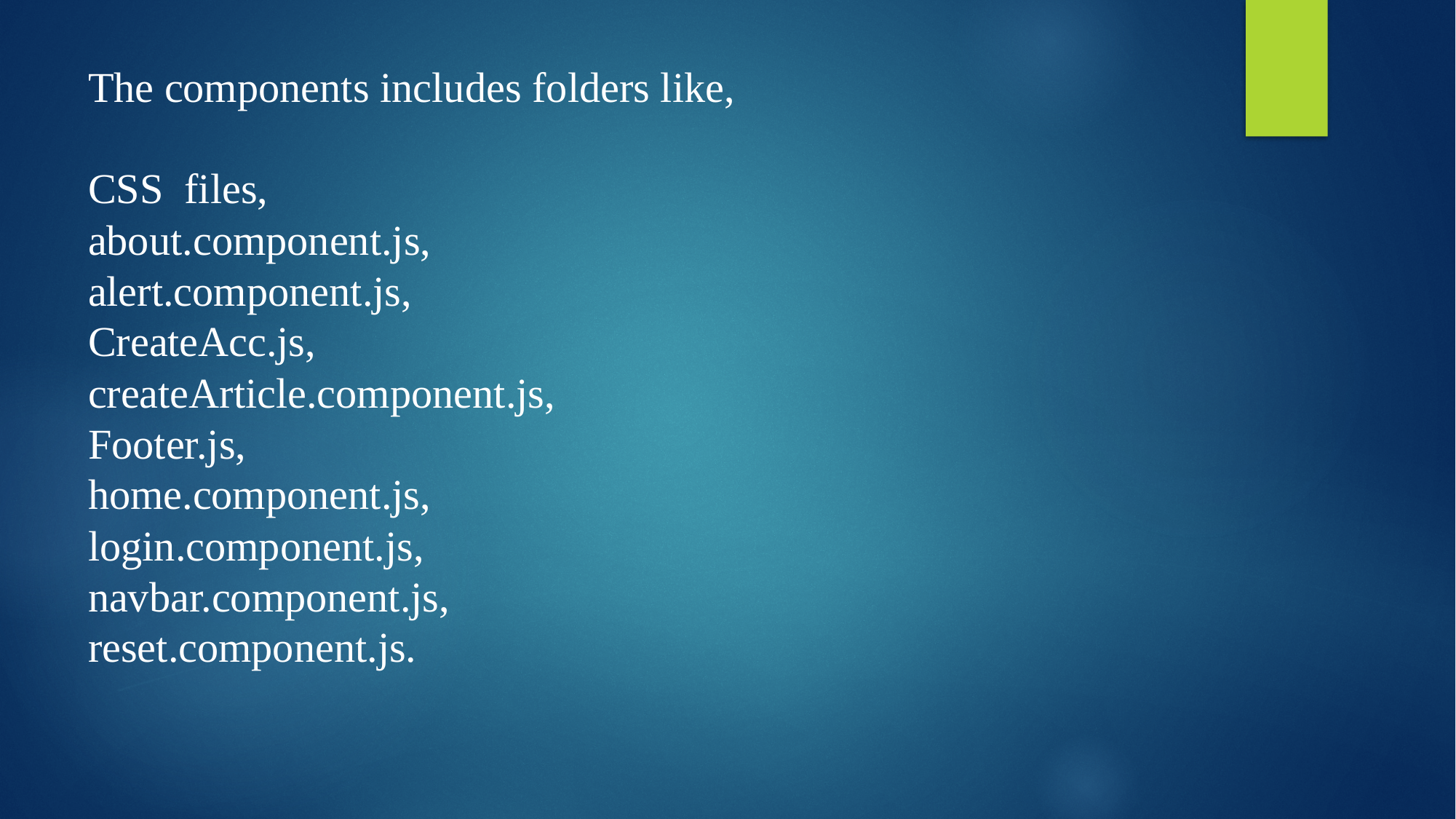

# The components includes folders like, CSS  files, about.component.js, alert.component.js, CreateAcc.js, createArticle.component.js, Footer.js, home.component.js, login.component.js, navbar.component.js, reset.component.js.